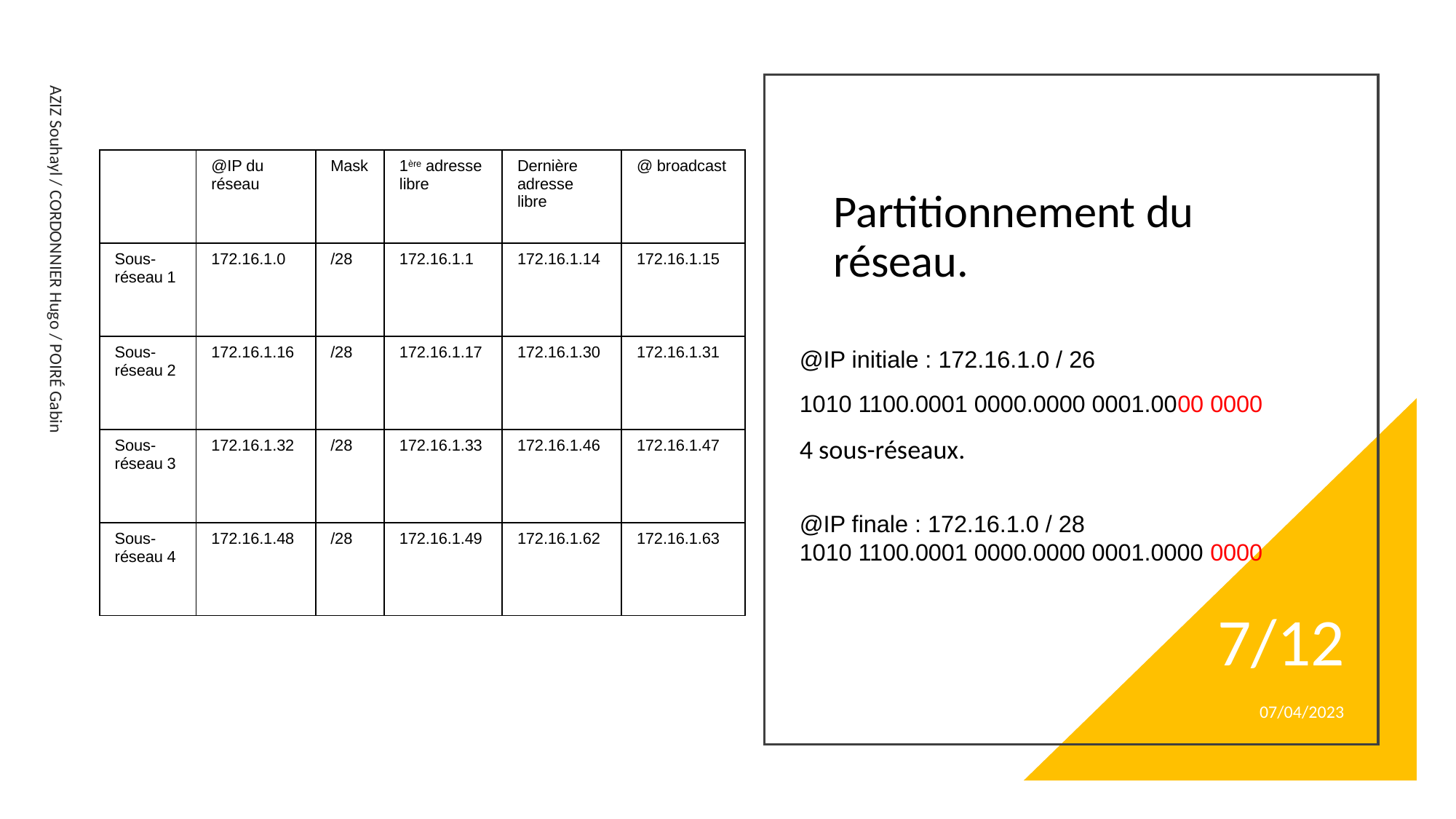

# Partitionnement du réseau.
|  | @IP du réseau | Mask | 1ère adresse libre | Dernière adresse libre | @ broadcast |
| --- | --- | --- | --- | --- | --- |
| Sous-réseau 1 | 172.16.1.0 | /28 | 172.16.1.1 | 172.16.1.14 | 172.16.1.15 |
| Sous-réseau 2 | 172.16.1.16 | /28 | 172.16.1.17 | 172.16.1.30 | 172.16.1.31 |
| Sous-réseau 3 | 172.16.1.32 | /28 | 172.16.1.33 | 172.16.1.46 | 172.16.1.47 |
| Sous-réseau 4 | 172.16.1.48 | /28 | 172.16.1.49 | 172.16.1.62 | 172.16.1.63 |

@IP initiale : 172.16.1.0 / 26
1010 1100.0001 0000.0000 0001.0000 0000
4 sous-réseaux.

@IP finale : 172.16.1.0 / 28
1010 1100.0001 0000.0000 0001.0000 0000
AZIZ Souhayl / CORDONNIER Hugo / POIRÉ Gabin

7/12
07/04/2023